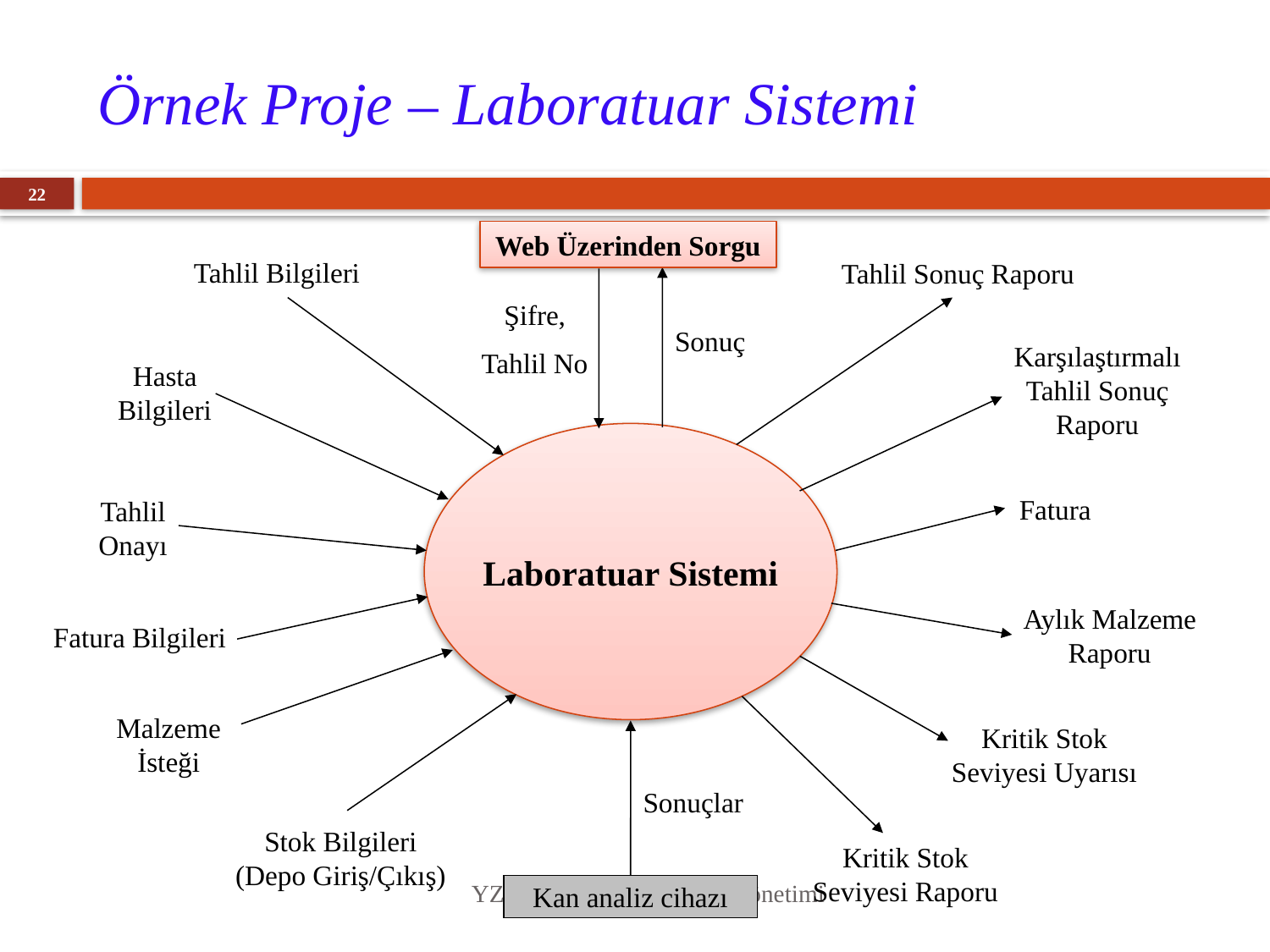

# Örnek Proje – Laboratuar Sistemi
22
Web Üzerinden Sorgu
Tahlil Bilgileri
Tahlil Sonuç Raporu

Şifre,
Tahlil No

Sonuç
Karşılaştırmalı Tahlil Sonuç Raporu
Hasta Bilgileri

Laboratuar Sistemi
Fatura
Tahlil Onayı

Aylık Malzeme Raporu

Fatura Bilgileri

Malzeme İsteği
Kritik Stok Seviyesi Uyarısı
Sonuçlar
Stok Bilgileri (Depo Giriş/Çıkış)
Kritik Stok Seviyesi Raporu
YZM 403 - Yazılım Proje Yönetimi
Kan analiz cihazı